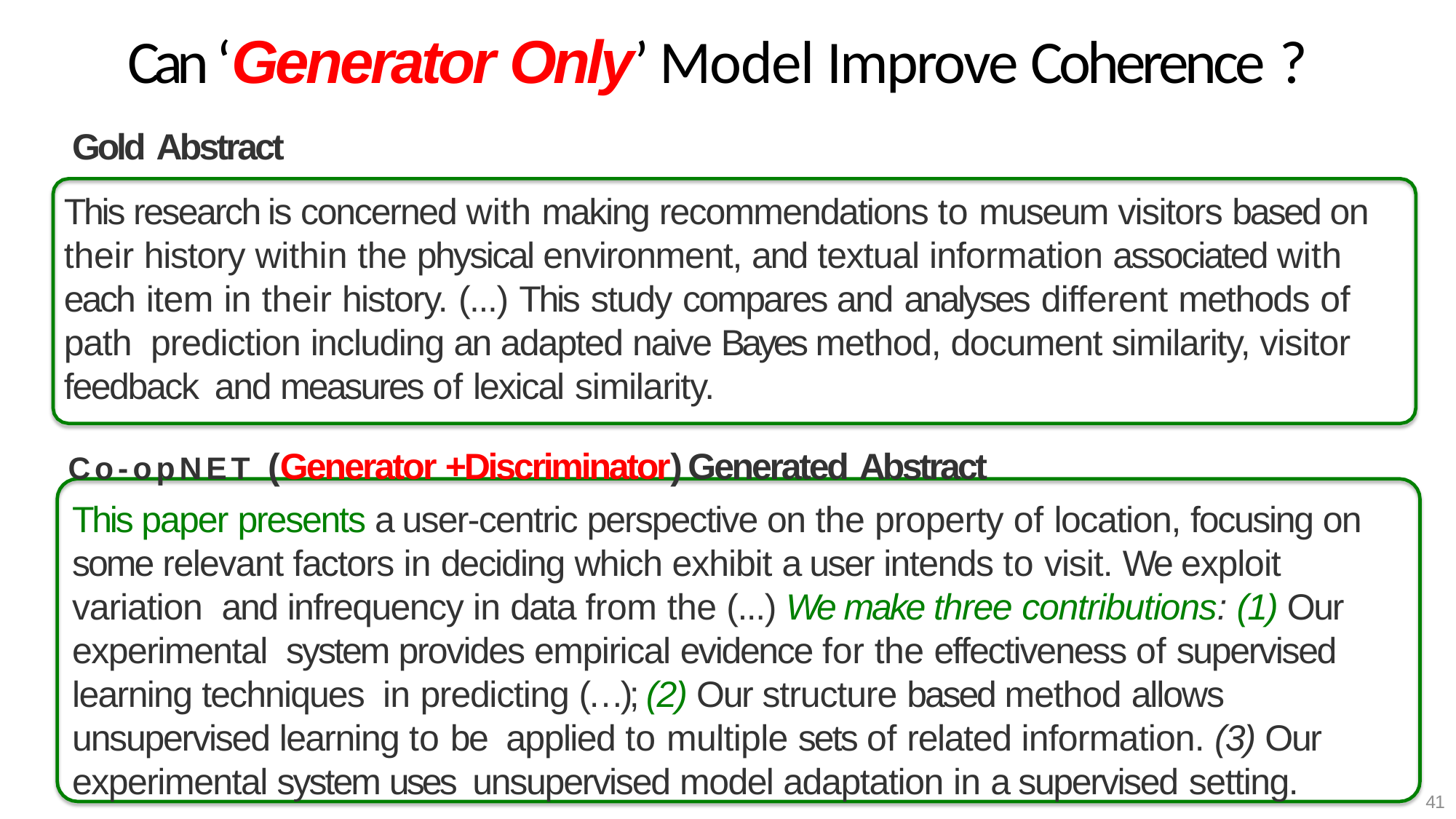

# Can ‘Generator Only’ Model Improve Coherence ?
Gold Abstract
This research is concerned with making recommendations to museum visitors based on  their history within the physical environment, and textual information associated with  each item in their history. (...) This study compares and analyses different methods of path  prediction including an adapted naive Bayes method, document similarity, visitor feedback  and measures of lexical similarity.
Co-opNET (Generator +Discriminator) Generated Abstract
This paper presents a user-centric perspective on the property of location, focusing on  some relevant factors in deciding which exhibit a user intends to visit. We exploit variation  and infrequency in data from the (...) We make three contributions: (1) Our experimental  system provides empirical evidence for the effectiveness of supervised learning techniques  in predicting (…); (2) Our structure based method allows unsupervised learning to be  applied to multiple sets of related information. (3) Our experimental system uses  unsupervised model adaptation in a supervised setting.

41